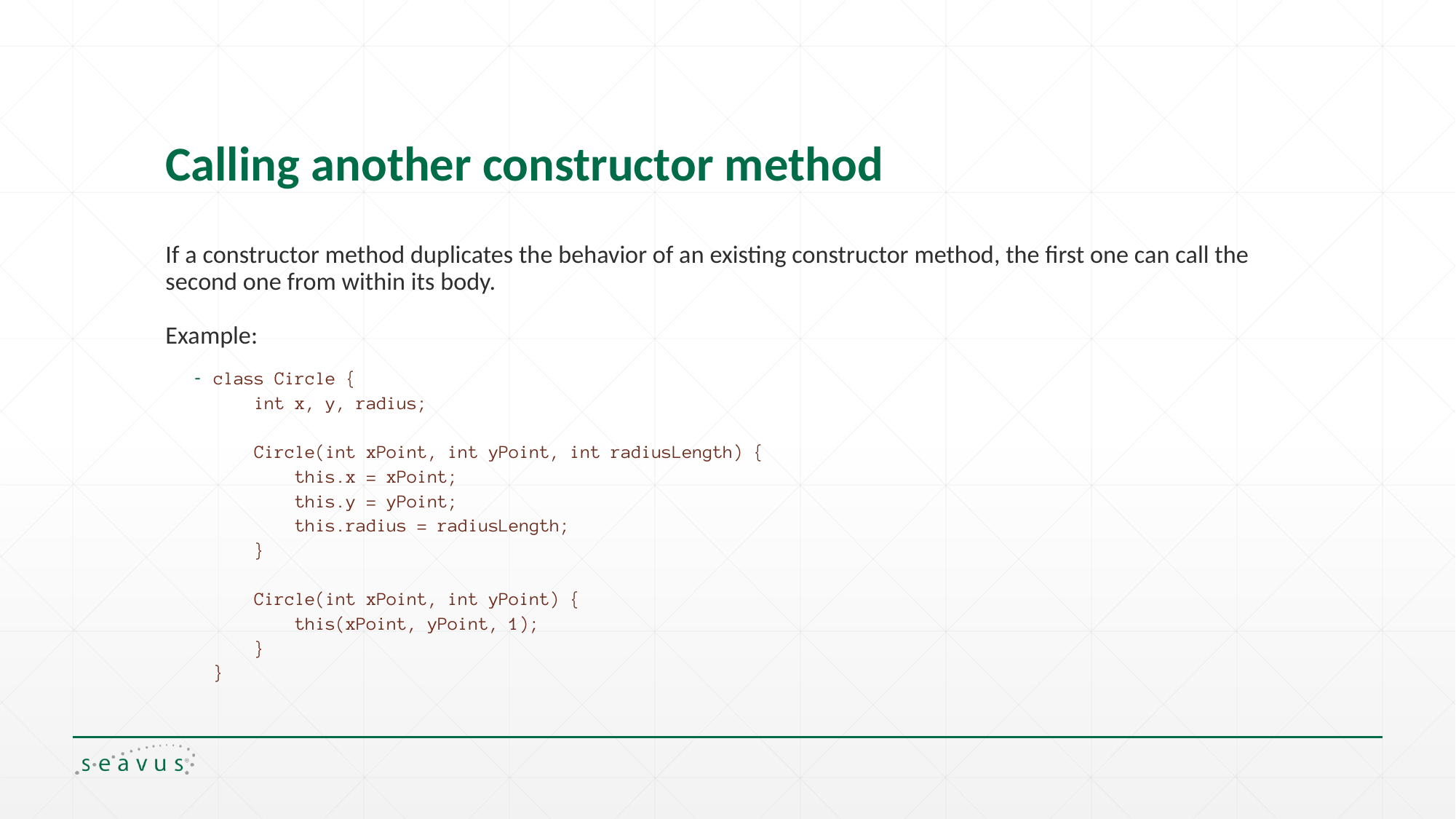

# Calling another constructor method
If a constructor method duplicates the behavior of an existing constructor method, the first one can call the second one from within its body. 
Example:
class Circle {
    int x, y, radius;
    Circle(int xPoint, int yPoint, int radiusLength) {
        this.x = xPoint;
        this.y = yPoint;
        this.radius = radiusLength;
    }
 
    Circle(int xPoint, int yPoint) {
        this(xPoint, yPoint, 1);
    }
}